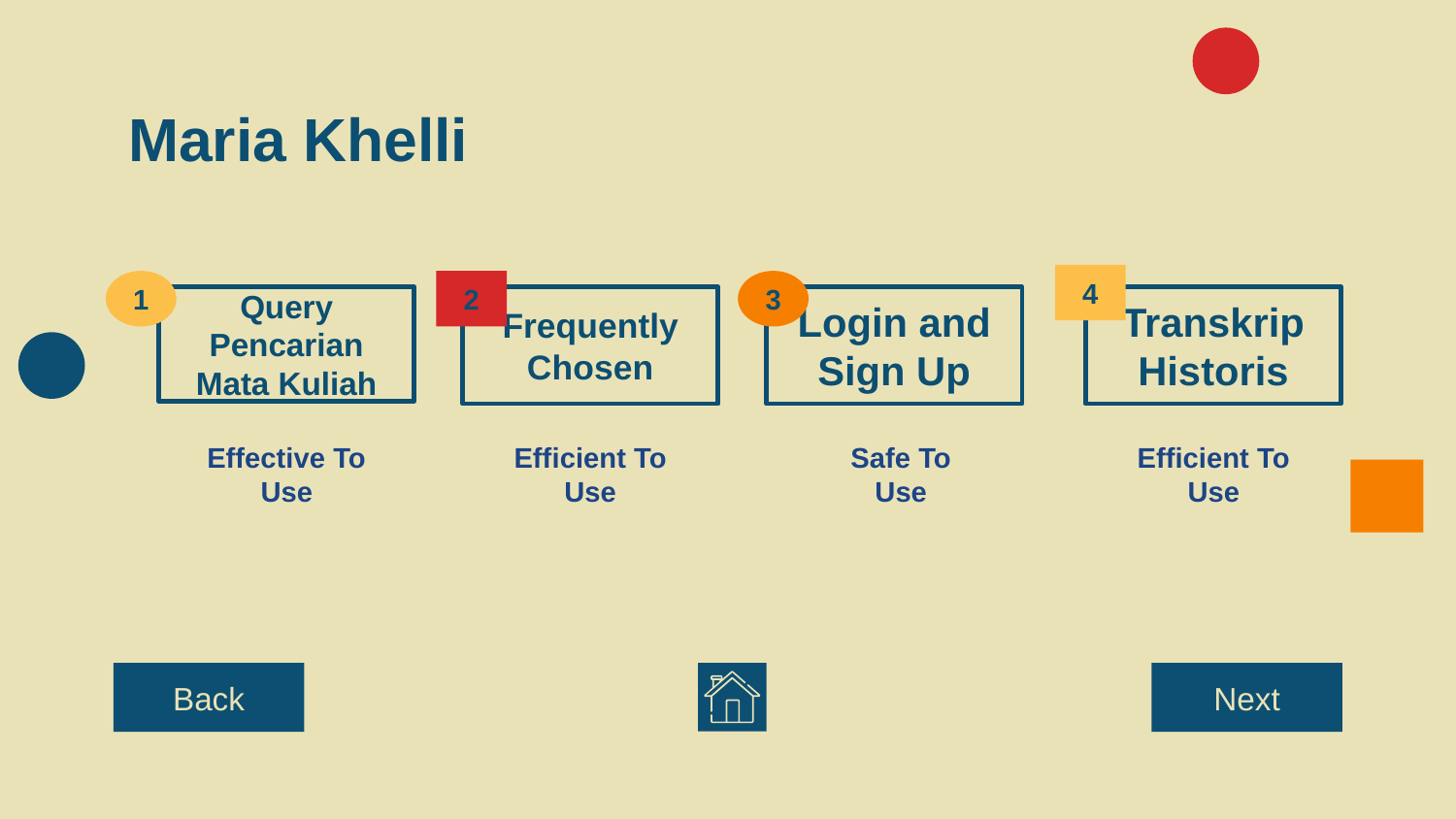

# Maria Khelli
4
1
2
3
Frequently Chosen
Query Pencarian Mata Kuliah
Login and Sign Up
Transkrip Historis
Efficient To Use
Efficient To Use
Effective To Use
Safe To Use
Back

Next